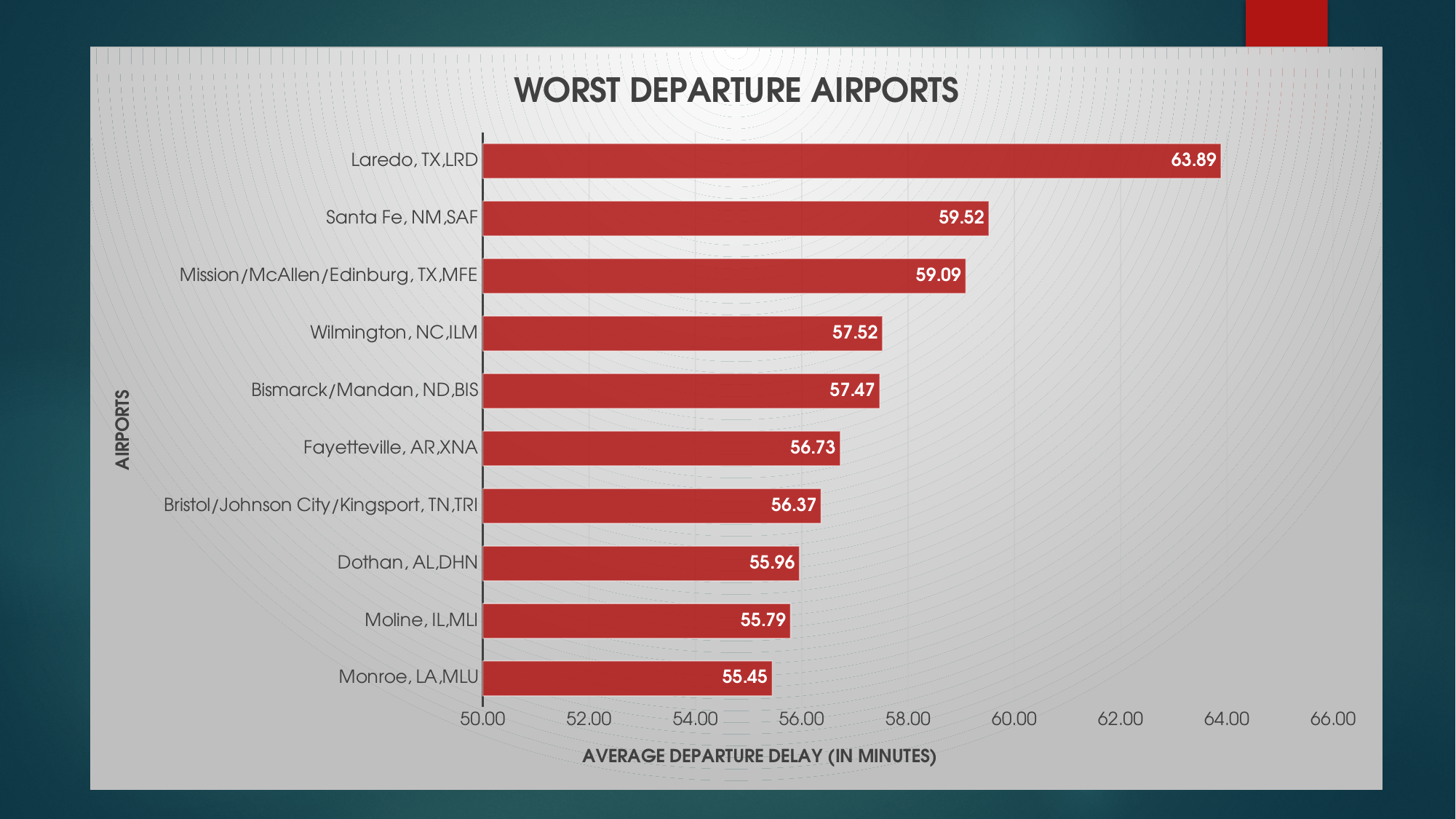

### Chart: WORST DEPARTURE AIRPORTS

| Category |  |
|---|---|
| Monroe, LA,MLU | 55.445530726257 |
| Moline, IL,MLI | 55.7910447761194 |
| Dothan, AL,DHN | 55.9574468085106 |
| Bristol/Johnson City/Kingsport, TN,TRI | 56.3653846153846 |
| Fayetteville, AR,XNA | 56.7263751763047 |
| Bismarck/Mandan, ND,BIS | 57.4672131147541 |
| Wilmington, NC,ILM | 57.5188509874327 |
| Mission/McAllen/Edinburg, TX,MFE | 59.0874439461883 |
| Santa Fe, NM,SAF | 59.5209302325581 |
| Laredo, TX,LRD | 63.8875305623472 |